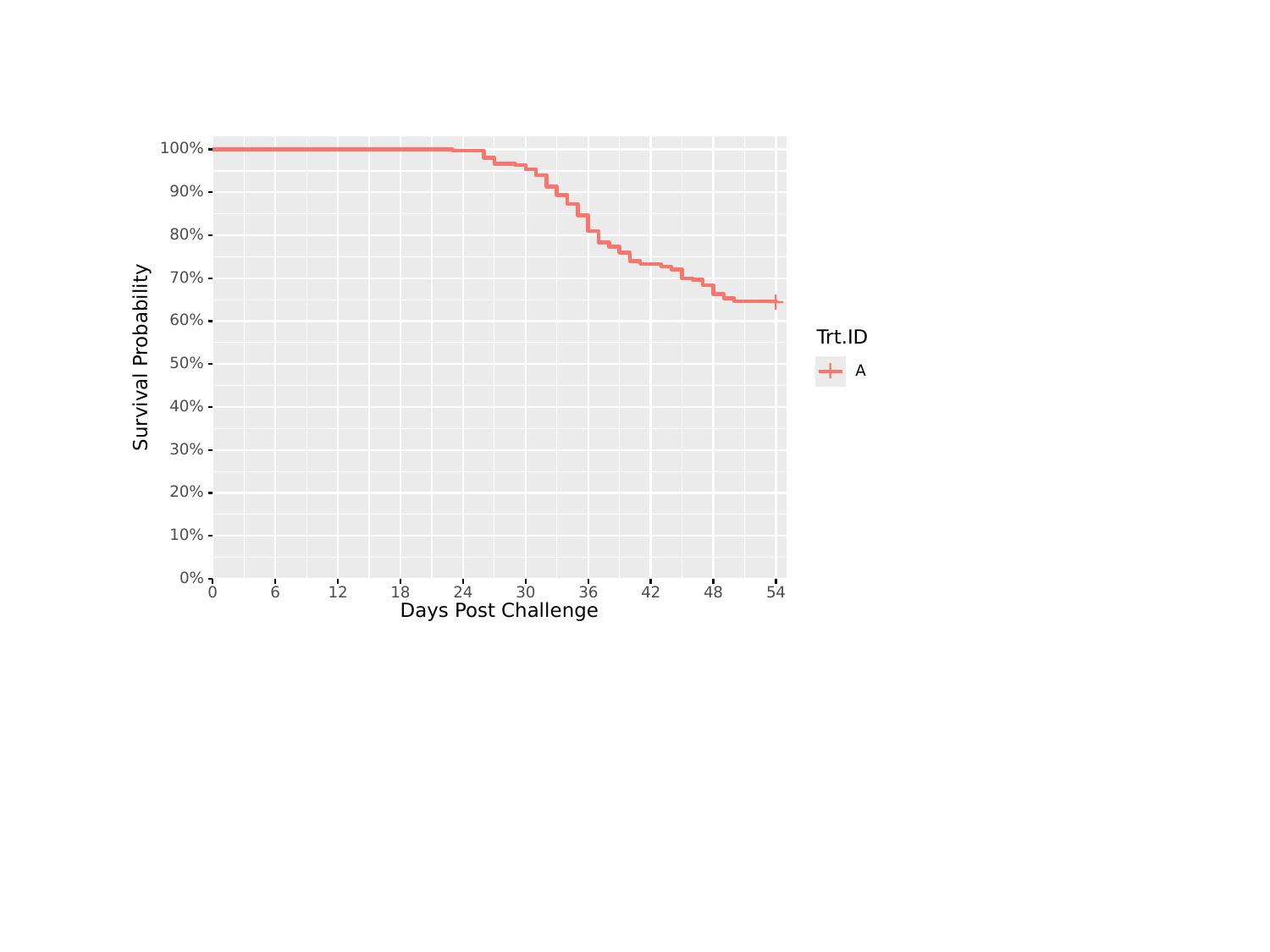

#

100%

90%

80%

70%

+

60%

Trt.ID

Survival Probability

50%
+

A

40%

30%

20%

10%

0%

0
6
18
30
36
48
54
12
24
42
Days Post Challenge